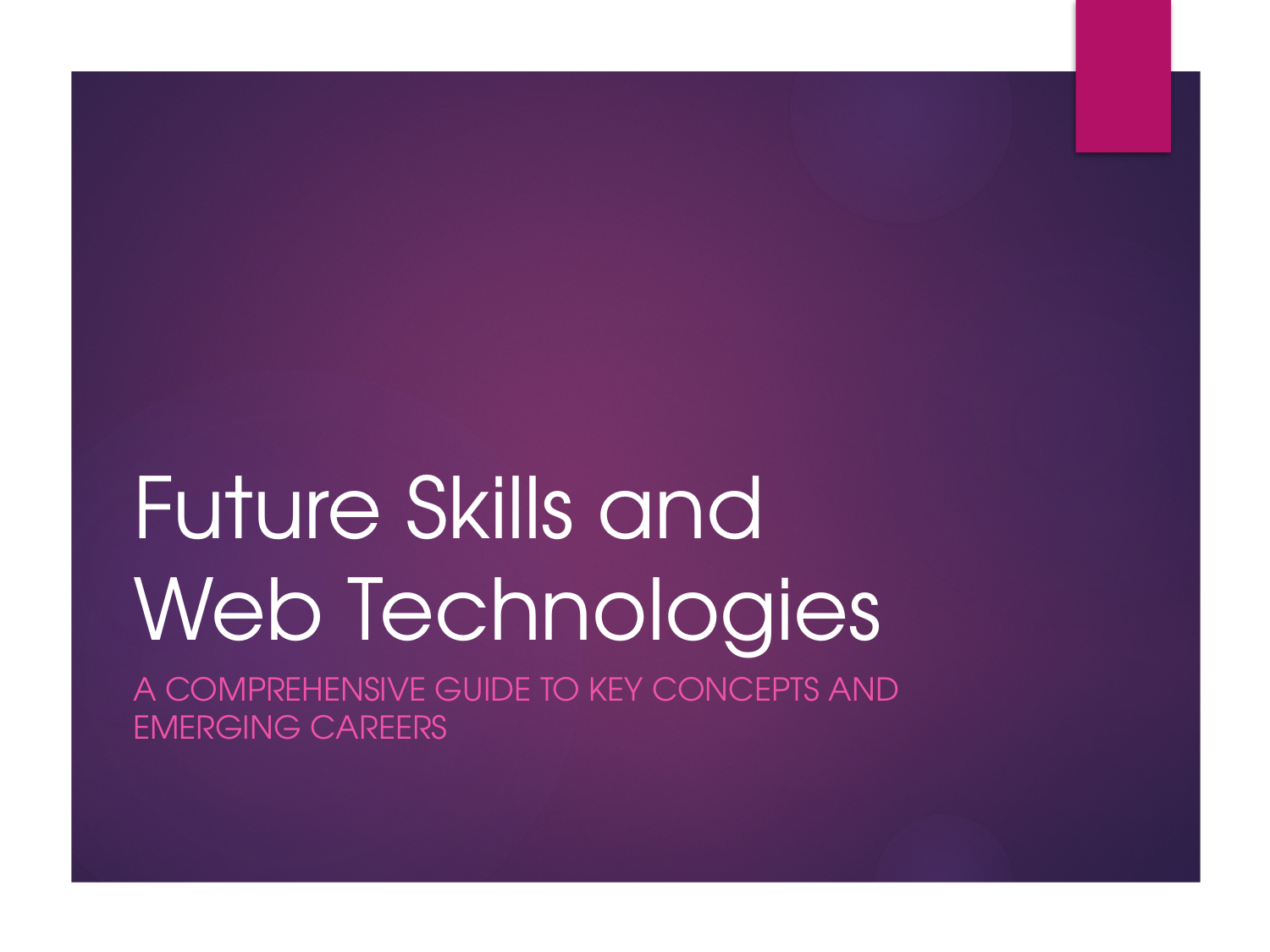

# Future Skills and Web Technologies
A Comprehensive Guide to Key Concepts and Emerging Careers